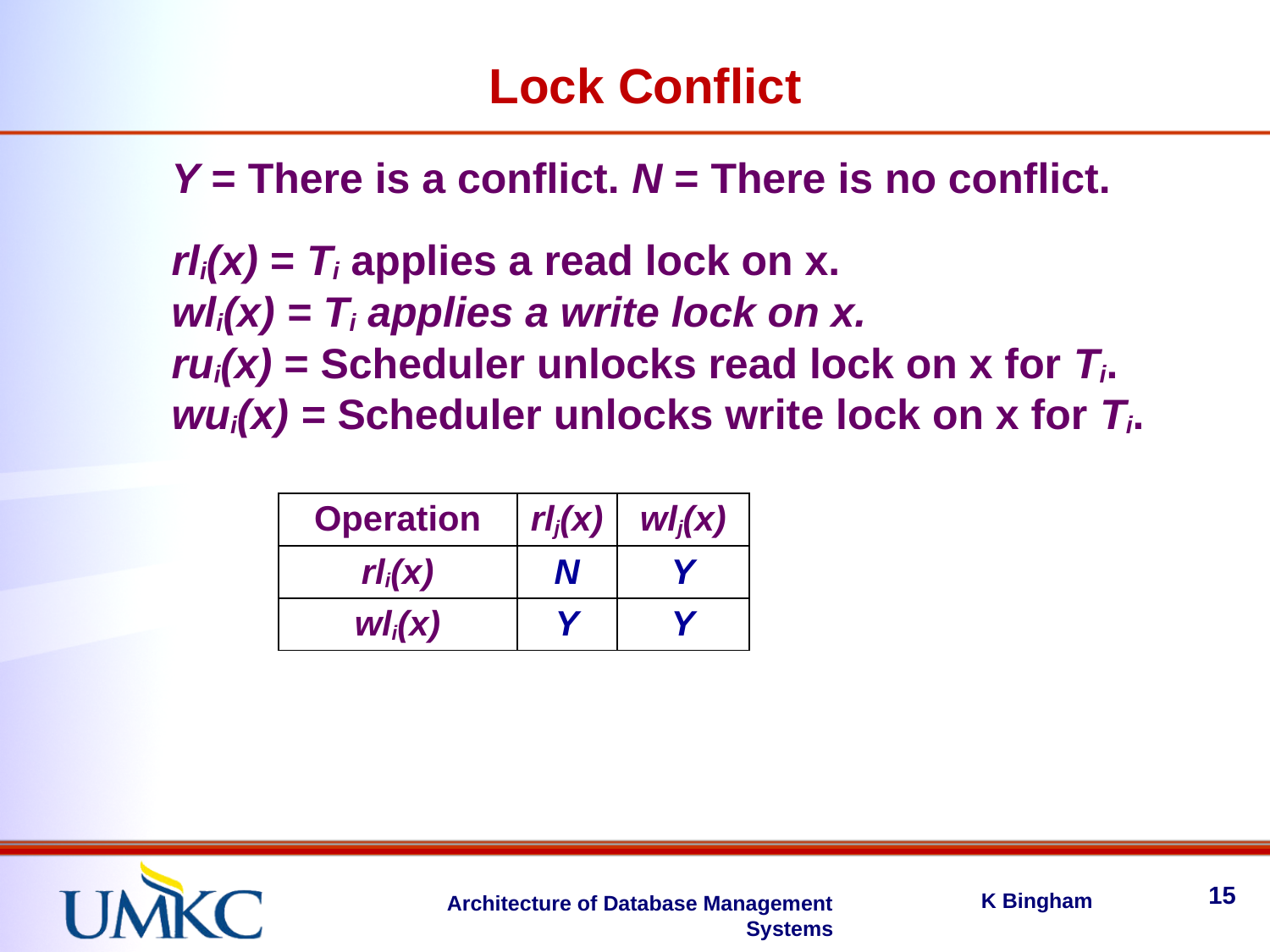

Lock Conflict
Y = There is a conflict. N = There is no conflict.
rli(x) = Ti applies a read lock on x.
wli(x) = Ti applies a write lock on x.
rui(x) = Scheduler unlocks read lock on x for Ti.
wui(x) = Scheduler unlocks write lock on x for Ti.
| Operation | rlj(x) | wlj(x) |
| --- | --- | --- |
| rli(x) | N | Y |
| wli(x) | Y | Y |
15